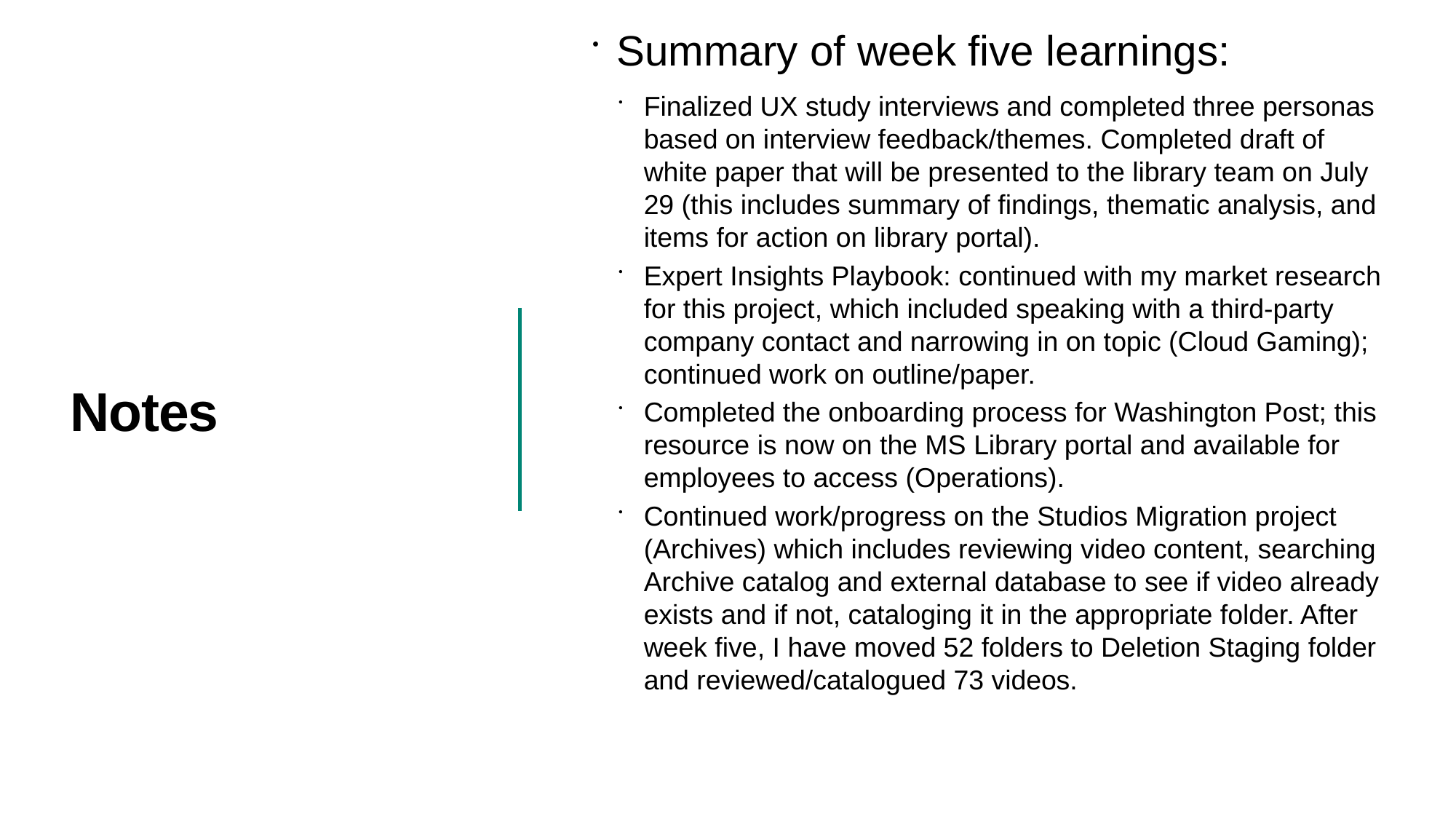

Summary of week five learnings:
Finalized UX study interviews and completed three personas based on interview feedback/themes. Completed draft of white paper that will be presented to the library team on July 29 (this includes summary of findings, thematic analysis, and items for action on library portal).
Expert Insights Playbook: continued with my market research for this project, which included speaking with a third-party company contact and narrowing in on topic (Cloud Gaming); continued work on outline/paper.
Completed the onboarding process for Washington Post; this resource is now on the MS Library portal and available for employees to access (Operations).
Continued work/progress on the Studios Migration project (Archives) which includes reviewing video content, searching Archive catalog and external database to see if video already exists and if not, cataloging it in the appropriate folder. After week five, I have moved 52 folders to Deletion Staging folder and reviewed/catalogued 73 videos.

# Notes